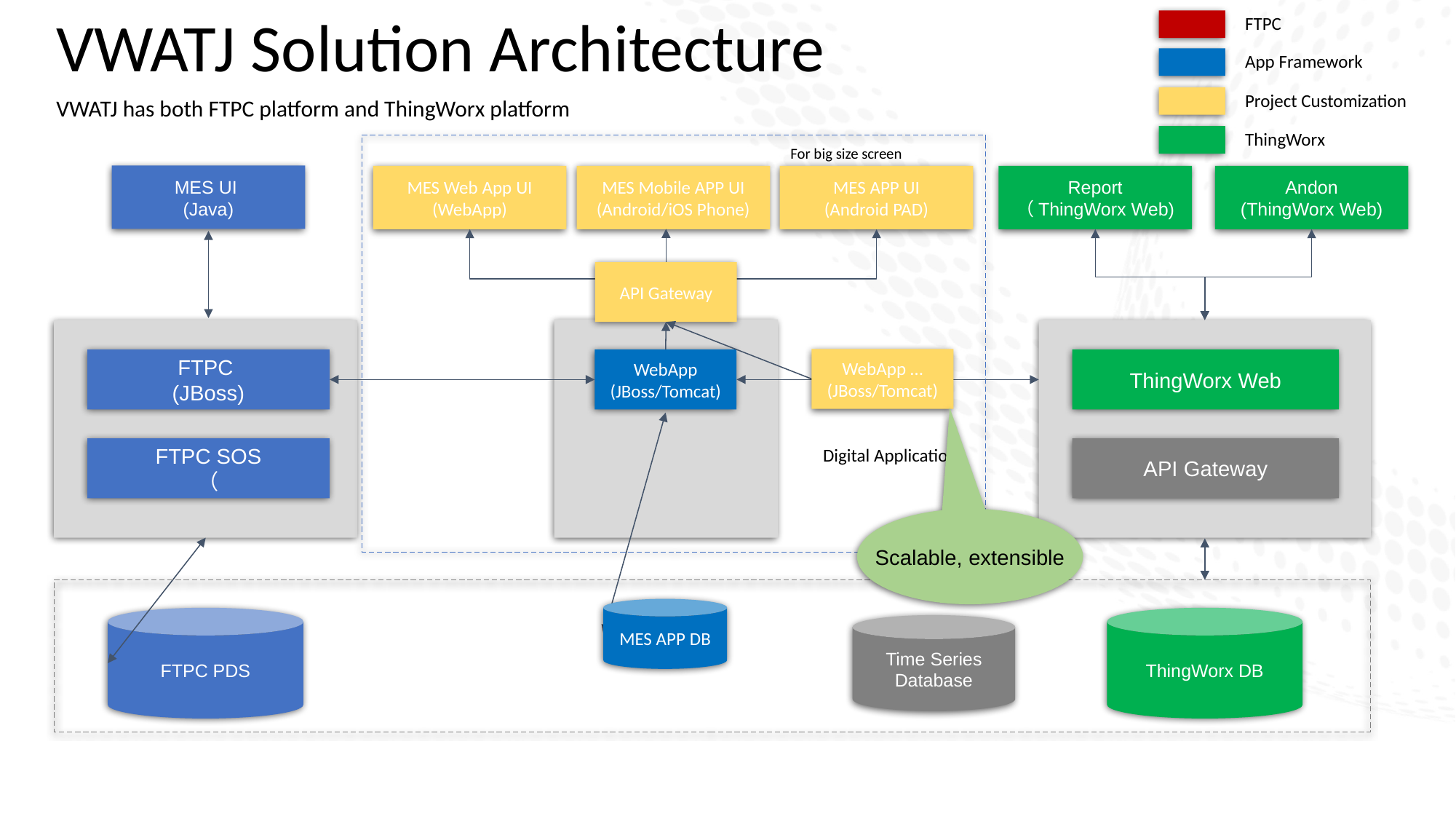

# VWATJ Solution Architecture
FTPC

App Framework

Project Customization

ThingWorx

VWATJ has both FTPC platform and ThingWorx platform

For big size screen
MES UI
(Java)
MES Web App UI
(WebApp)
MES Mobile APP UI
(Android/iOS Phone)
MES APP UI
(Android PAD)
Report
（ThingWorx Web)
Andon
(ThingWorx Web)
API Gateway

ThingWorx Web
API Gateway
WebApp …
(JBoss/Tomcat)
FTPC
(JBoss)
WebApp
(JBoss/Tomcat)
FTPC SOS
（
Digital Application
Scalable, extensible

MES APP DB
FTPC PDS
ThingWorx DB
Time Series
Database